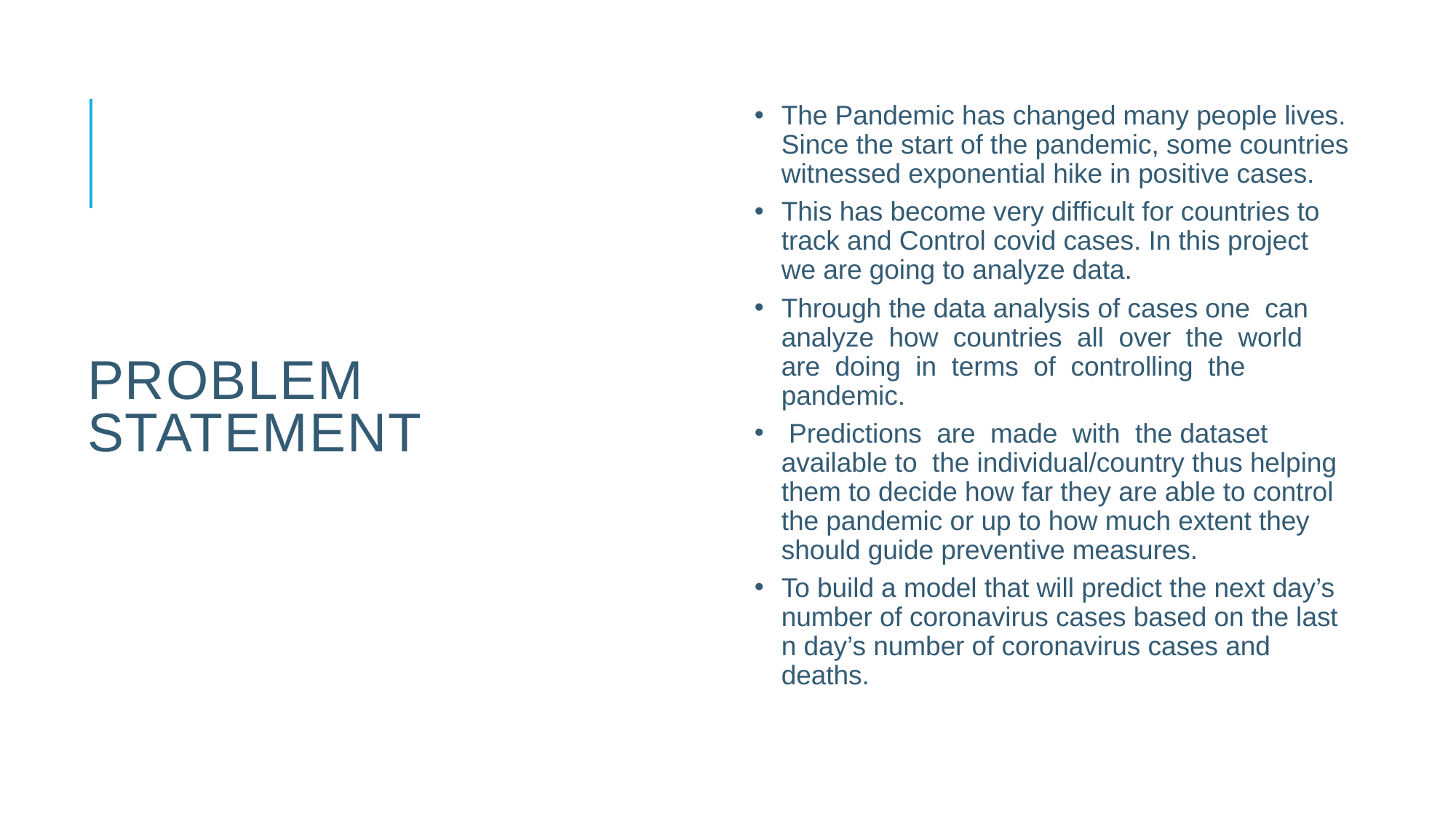

The Pandemic has changed many people lives. Since the start of the pandemic, some countries witnessed exponential hike in positive cases.
This has become very difficult for countries to track and Control covid cases. In this project we are going to analyze data.
Through the data analysis of cases one  can  analyze  how  countries  all  over  the  world  are  doing  in  terms  of  controlling  the pandemic.
 Predictions  are  made  with  the dataset  available to  the individual/country thus helping them to decide how far they are able to control the pandemic or up to how much extent they should guide preventive measures.
To build a model that will predict the next day’s number of coronavirus cases based on the last n day’s number of coronavirus cases and deaths.

# Problem Statement